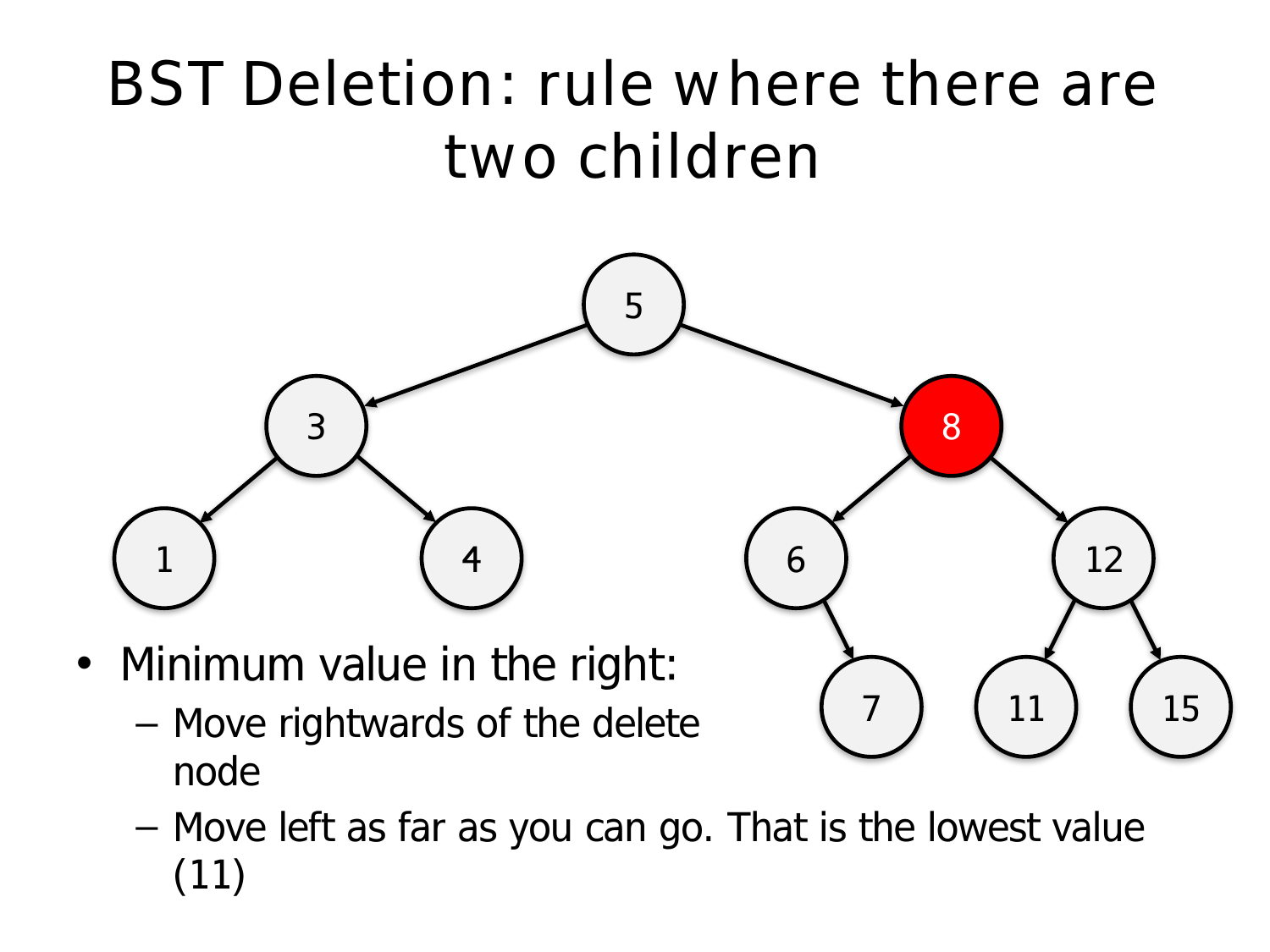

# BST Deletion: rule where there are two children

5
3
8
1
4
6
12
Minimum value in the right:
Move rightwards of the delete
node
Move left as far as you can go. That is the lowest value (11)

7
11
15